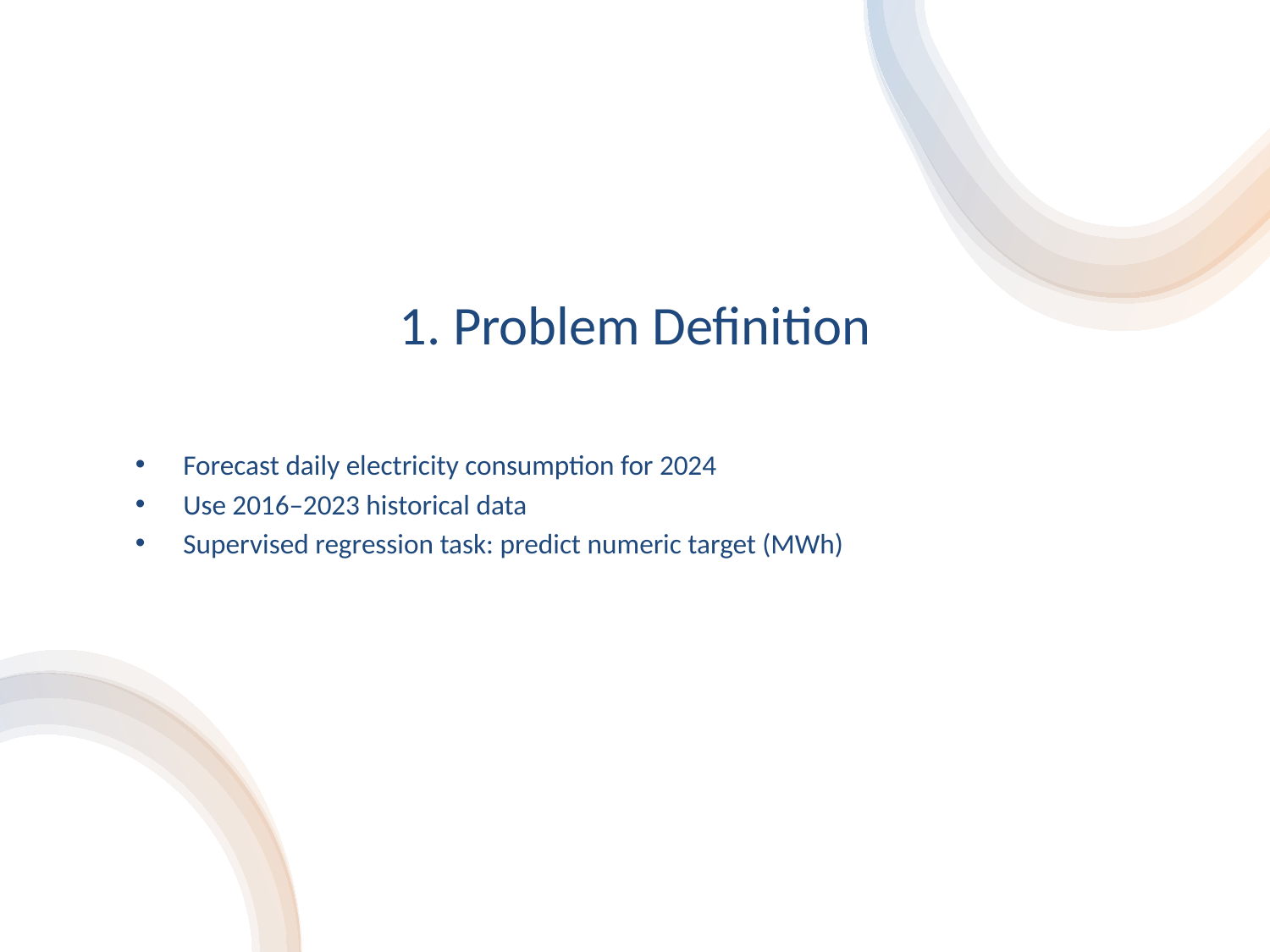

# 1. Problem Definition

Forecast daily electricity consumption for 2024
Use 2016–2023 historical data
Supervised regression task: predict numeric target (MWh)